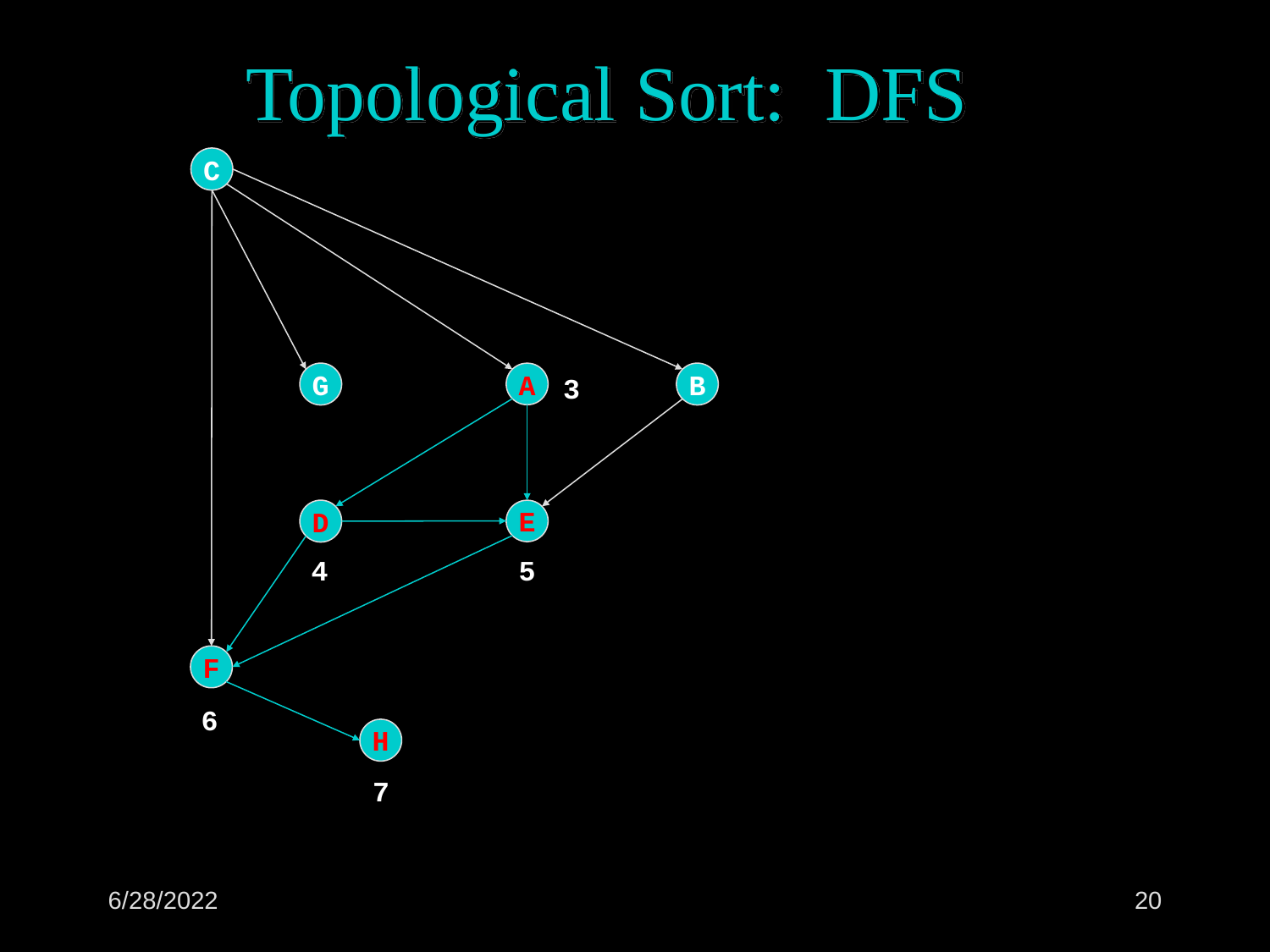

# Topological Sort:  DFS
C
G
A
B
3
D
E
4
5
F
6
H
7
6/28/2022
20